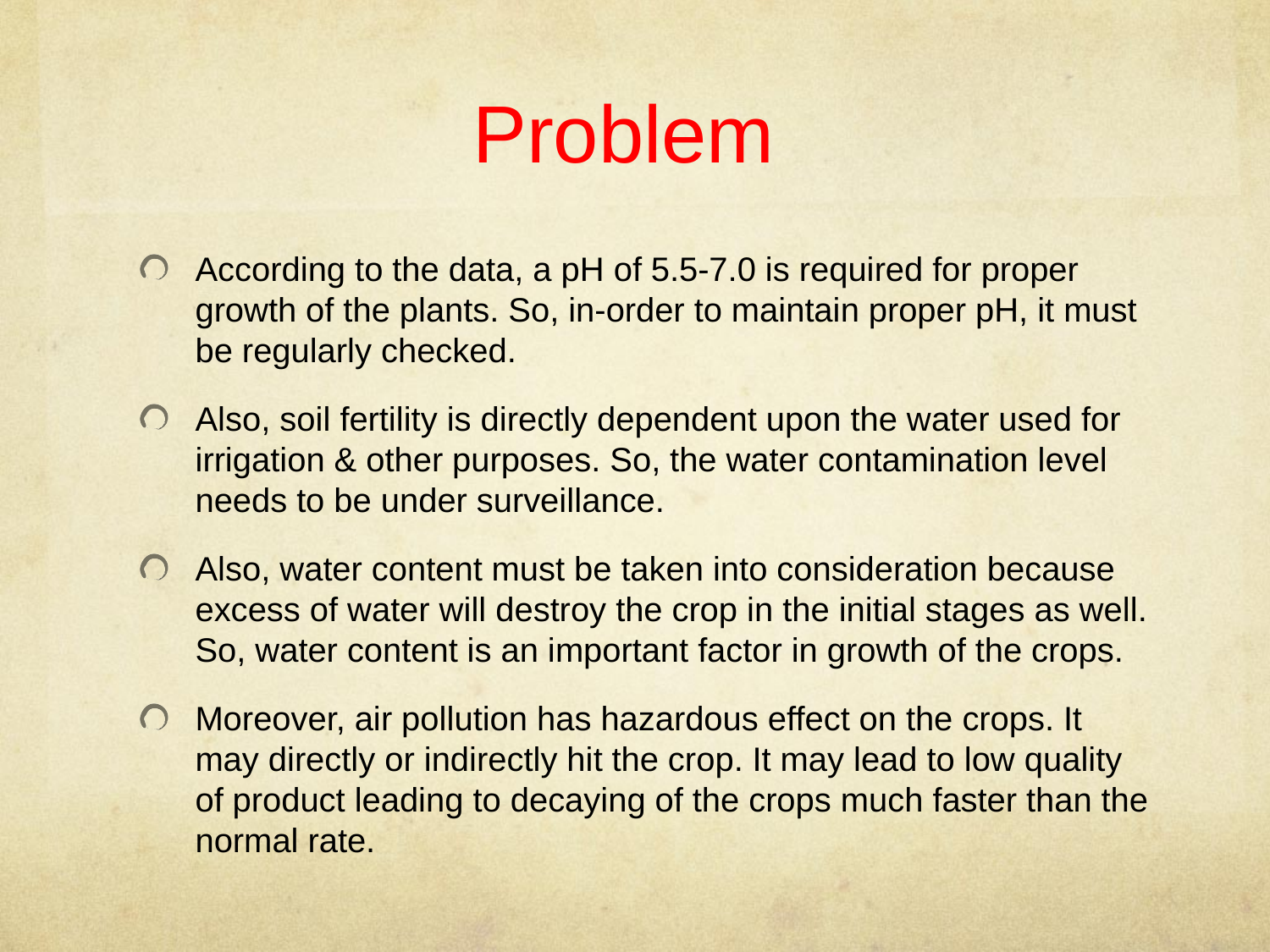

# Problem
According to the data, a pH of 5.5-7.0 is required for proper growth of the plants. So, in-order to maintain proper pH, it must be regularly checked.
Also, soil fertility is directly dependent upon the water used for irrigation & other purposes. So, the water contamination level needs to be under surveillance.
Also, water content must be taken into consideration because excess of water will destroy the crop in the initial stages as well. So, water content is an important factor in growth of the crops.
Moreover, air pollution has hazardous effect on the crops. It may directly or indirectly hit the crop. It may lead to low quality of product leading to decaying of the crops much faster than the normal rate.